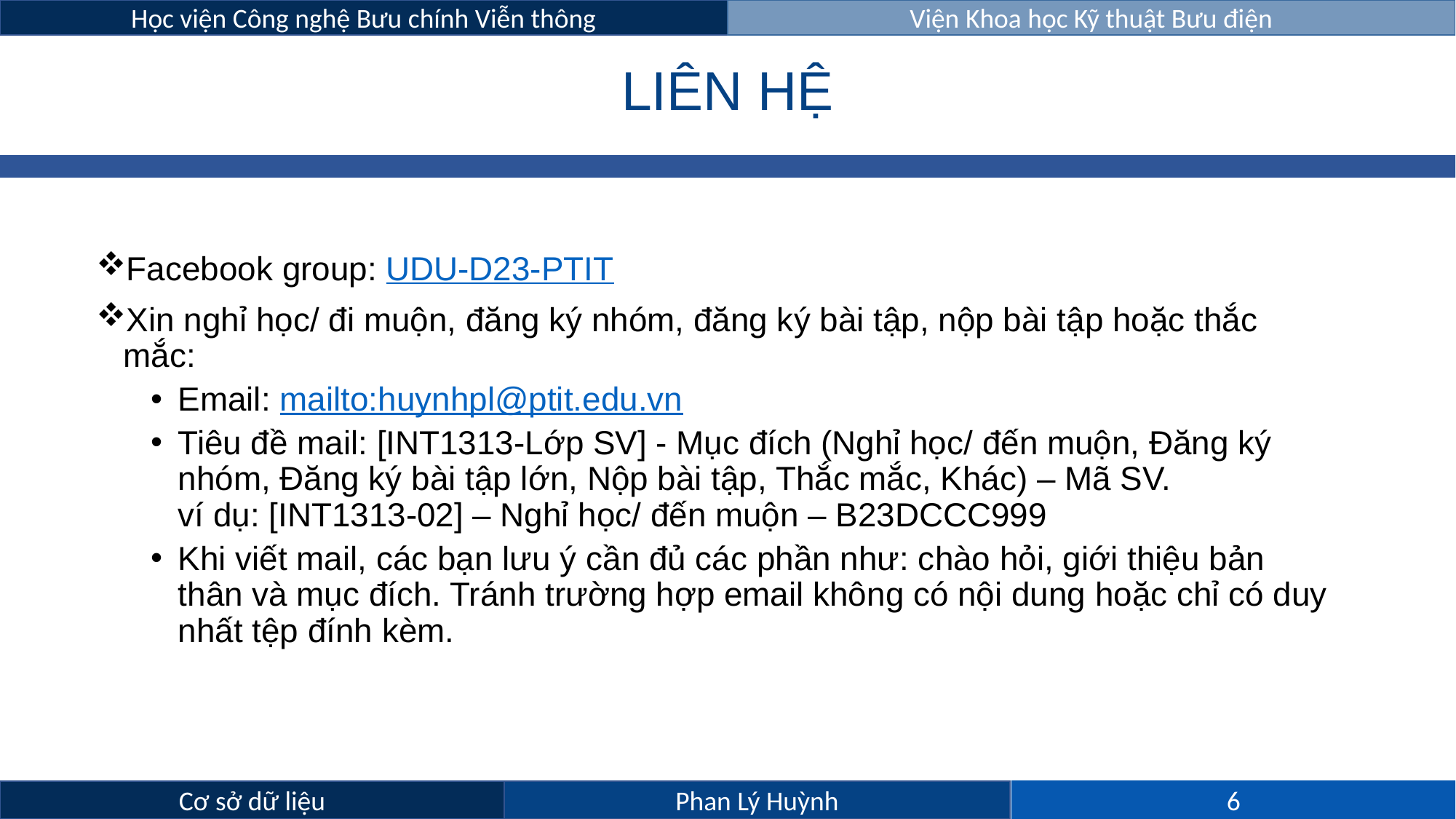

# LIÊN HỆ
Facebook group: UDU-D23-PTIT
Xin nghỉ học/ đi muộn, đăng ký nhóm, đăng ký bài tập, nộp bài tập hoặc thắc mắc:
Email: mailto:huynhpl@ptit.edu.vn
Tiêu đề mail: [INT1313-Lớp SV] - Mục đích (Nghỉ học/ đến muộn, Đăng ký nhóm, Đăng ký bài tập lớn, Nộp bài tập, Thắc mắc, Khác) – Mã SV.
ví dụ: [INT1313-02] – Nghỉ học/ đến muộn – B23DCCC999
Khi viết mail, các bạn lưu ý cần đủ các phần như: chào hỏi, giới thiệu bản thân và mục đích. Tránh trường hợp email không có nội dung hoặc chỉ có duy nhất tệp đính kèm.